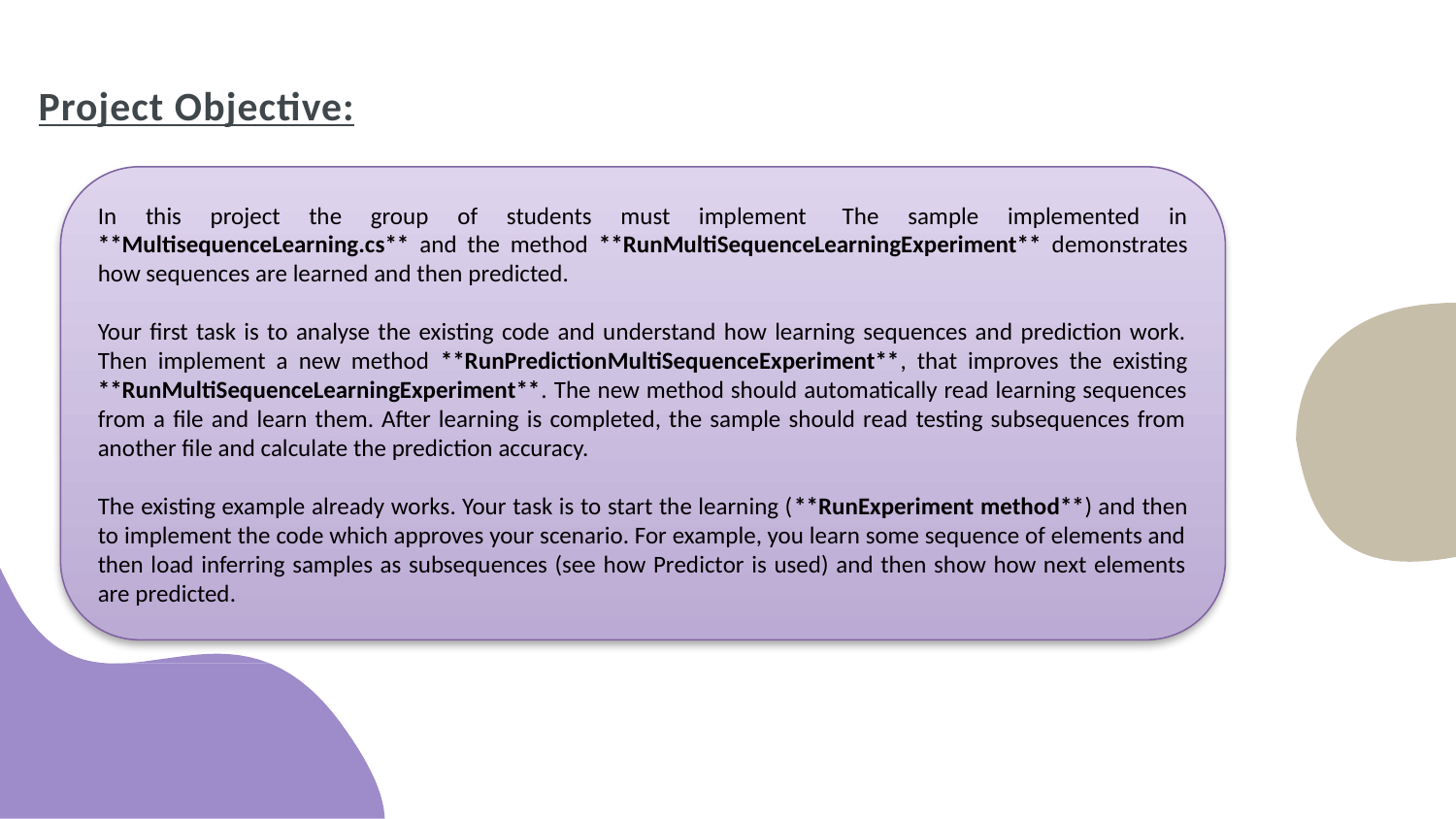

# Project Objective:
In this project the group of students must implement  The sample implemented in **MultisequenceLearning.cs** and the method **RunMultiSequenceLearningExperiment** demonstrates how sequences are learned and then predicted.

Your first task is to analyse the existing code and understand how learning sequences and prediction work. Then implement a new method **RunPredictionMultiSequenceExperiment**, that improves the existing **RunMultiSequenceLearningExperiment**. The new method should automatically read learning sequences from a file and learn them. After learning is completed, the sample should read testing subsequences from another file and calculate the prediction accuracy.

The existing example already works. Your task is to start the learning (**RunExperiment method**) and then to implement the code which approves your scenario. For example, you learn some sequence of elements and then load inferring samples as subsequences (see how Predictor is used) and then show how next elements are predicted.